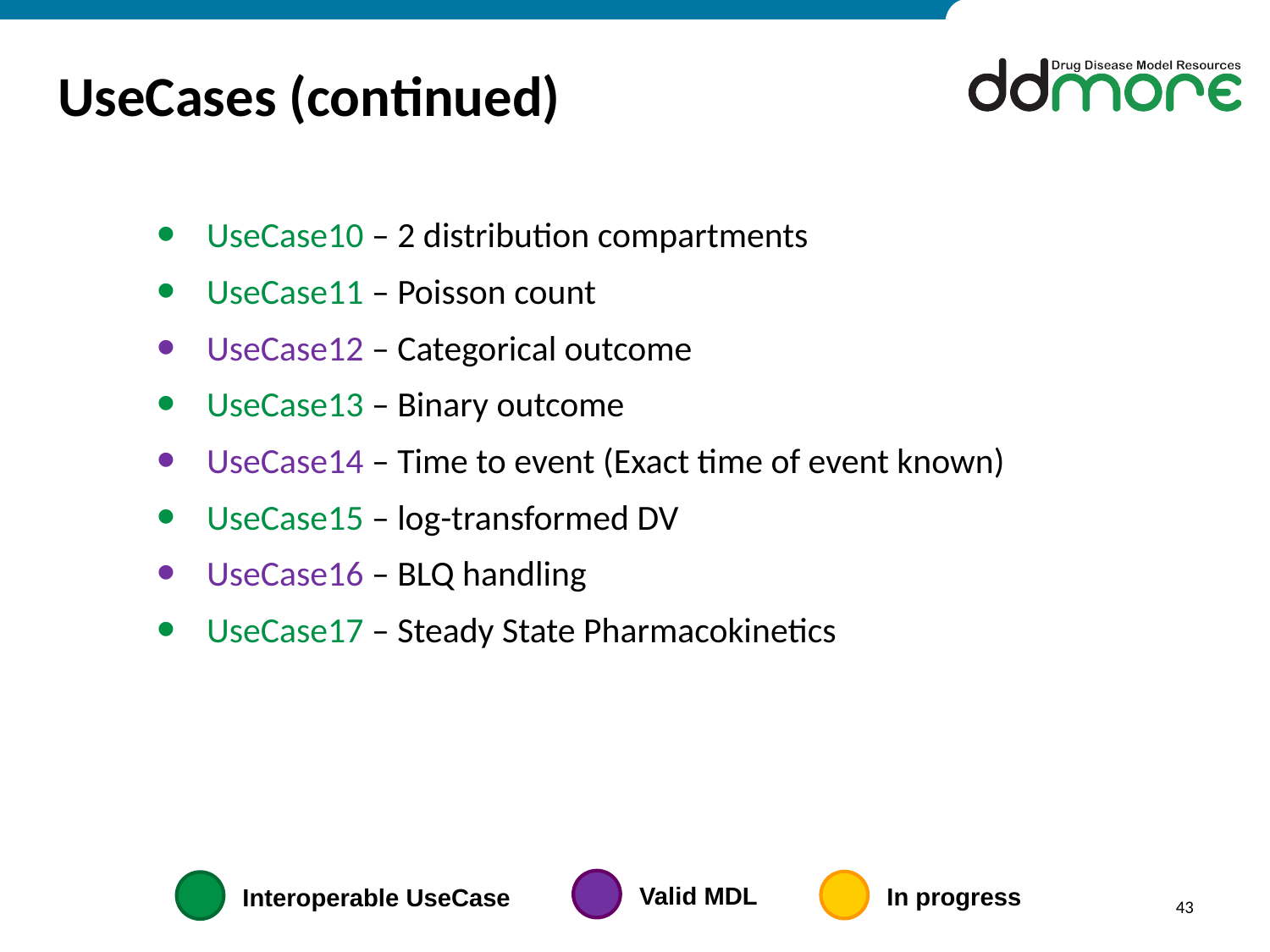

# UseCases (continued)
UseCase10 – 2 distribution compartments
UseCase11 – Poisson count
UseCase12 – Categorical outcome
UseCase13 – Binary outcome
UseCase14 – Time to event (Exact time of event known)
UseCase15 – log-transformed DV
UseCase16 – BLQ handling
UseCase17 – Steady State Pharmacokinetics

Valid MDL

In progress

Interoperable UseCase
43